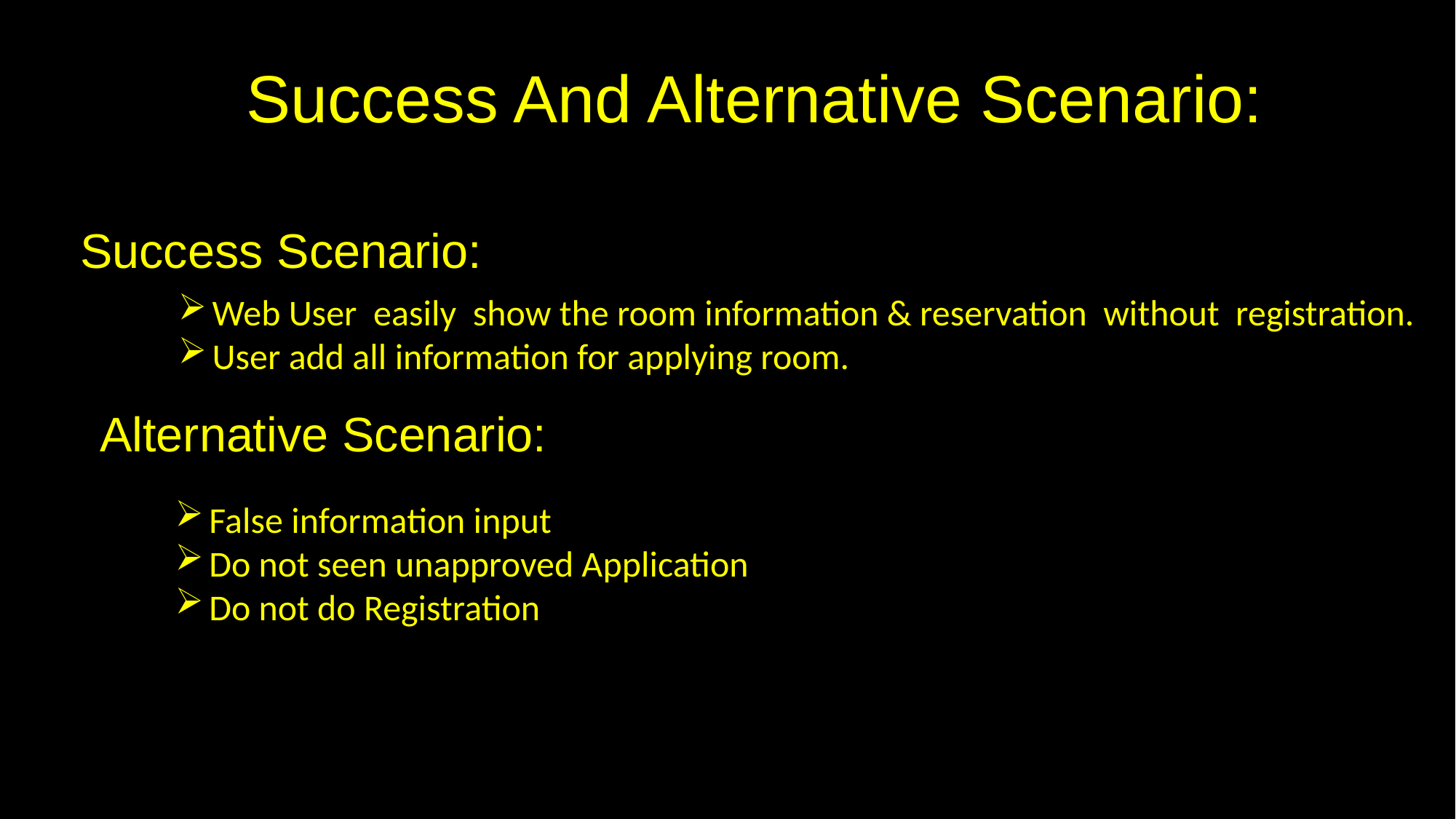

Success And Alternative Scenario:
Success Scenario:
Web User  easily  show the room information & reservation  without  registration.
User add all information for applying room.

Alternative Scenario:
False information input
Do not seen unapproved Application
Do not do Registration